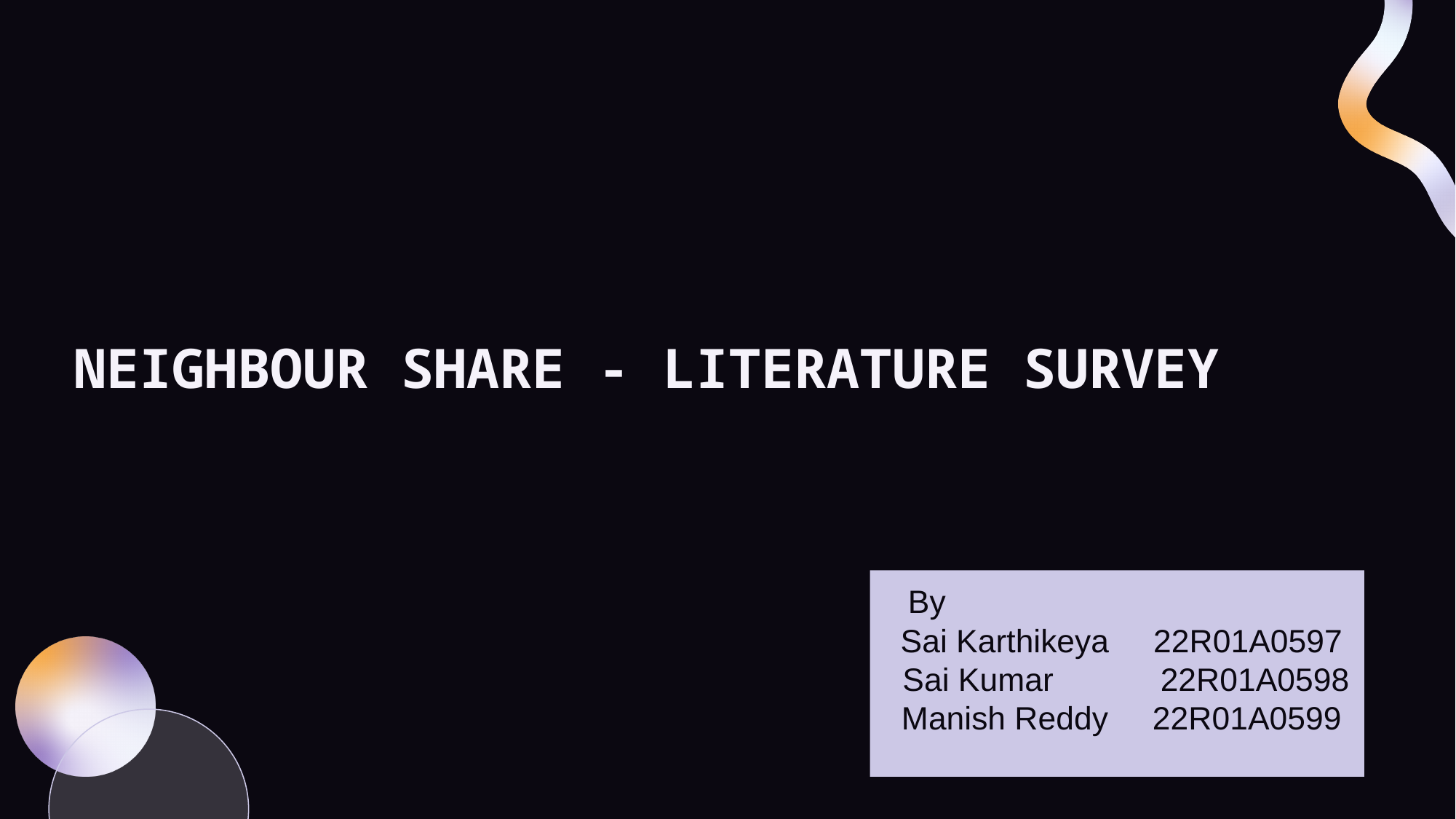

# NEIGHBOUR SHARE - LITERATURE SURVEY
 By
Sai Karthikeya     22R01A0597
Sai Kumar            22R01A0598
Manish Reddy     22R01A0599